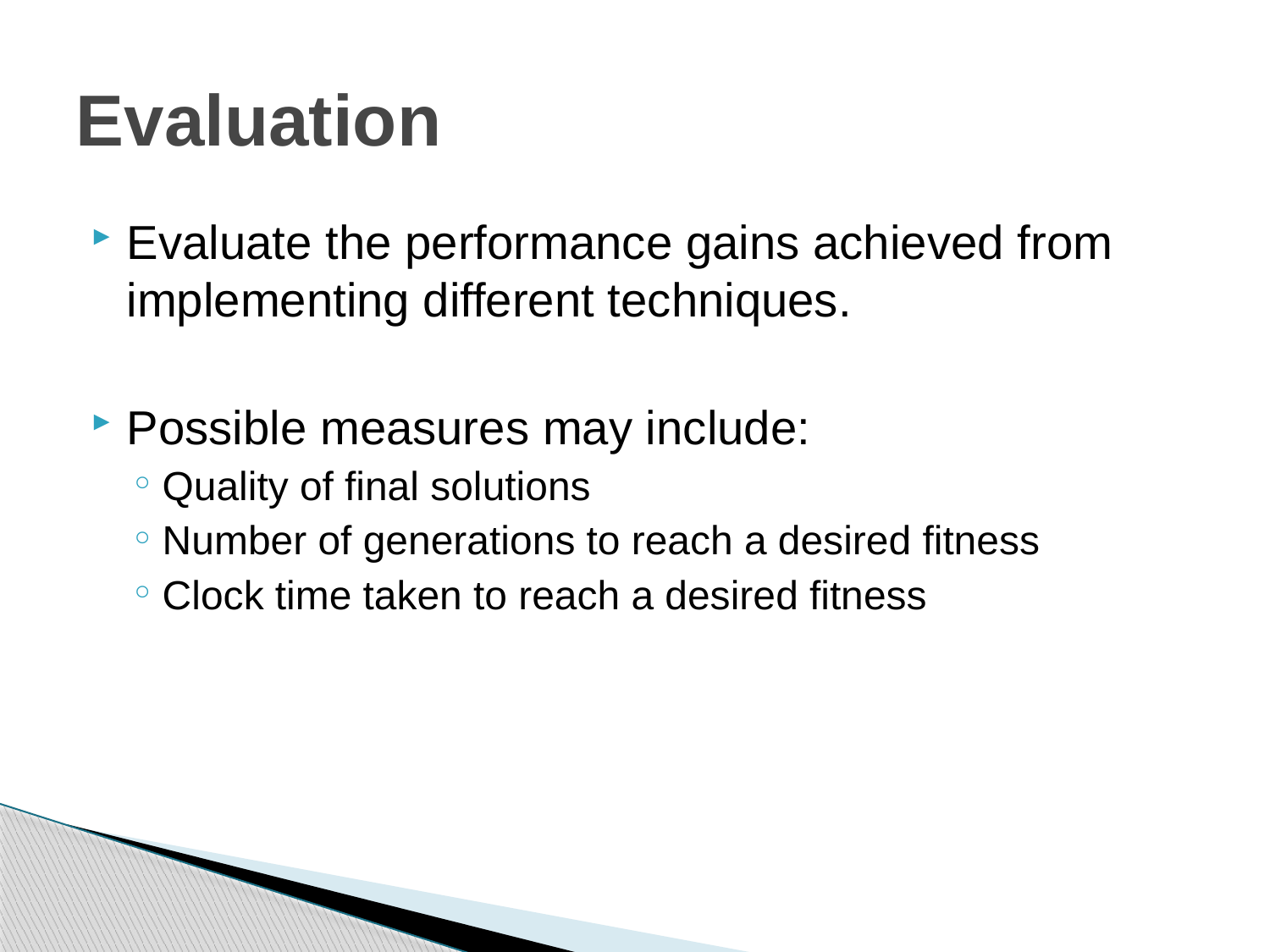

# Evaluation
Evaluate the performance gains achieved from implementing different techniques.

Possible measures may include:
Quality of final solutions
Number of generations to reach a desired fitness
Clock time taken to reach a desired fitness